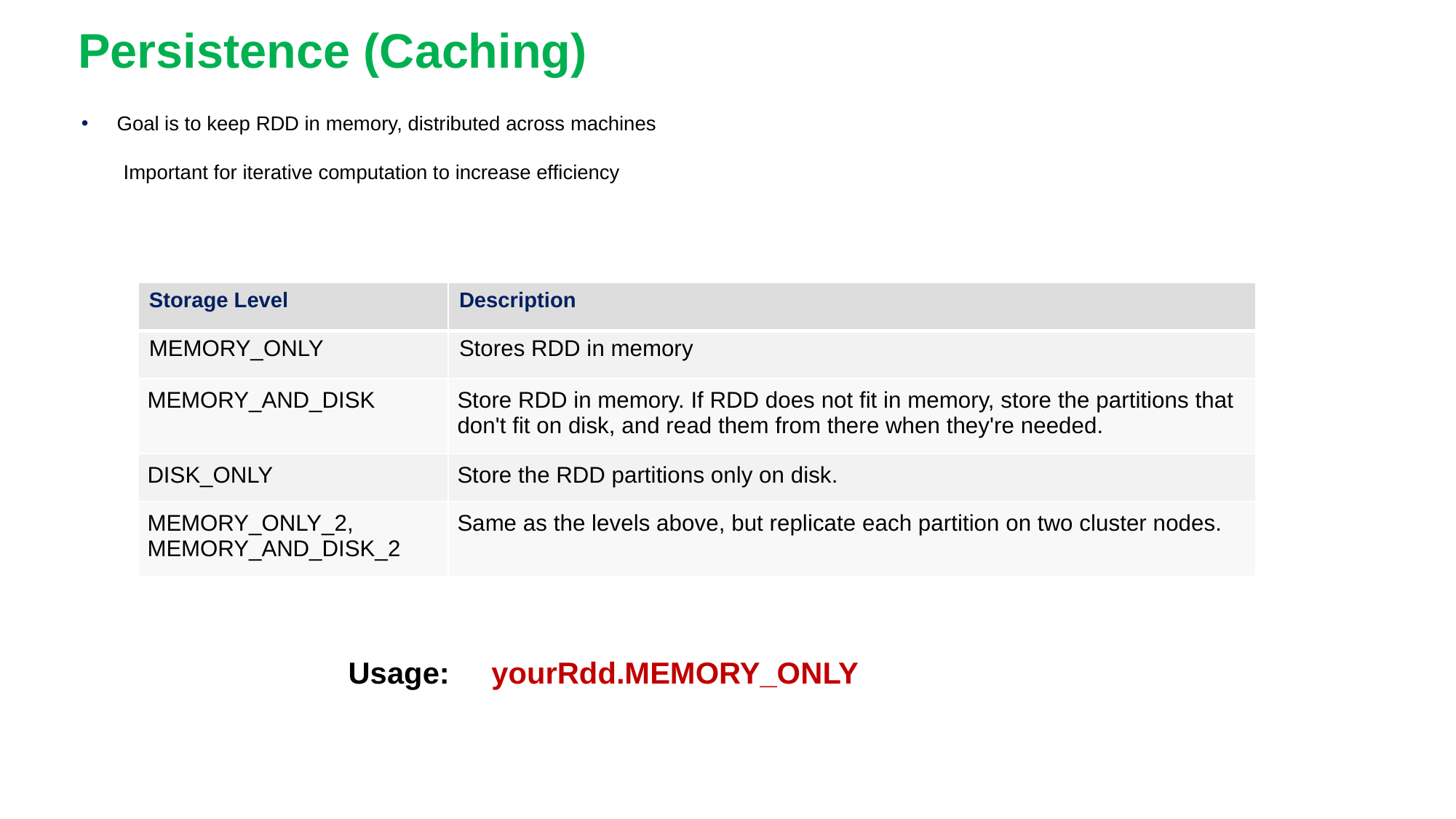

# Persistence (Caching)
Goal is to keep RDD in memory, distributed across machines

Important for iterative computation to increase efficiency

| Storage Level | Description |
| --- | --- |
| MEMORY\_ONLY | Stores RDD in memory |
| MEMORY\_AND\_DISK | Store RDD in memory. If RDD does not fit in memory, store the partitions that don't fit on disk, and read them from there when they're needed. |
| DISK\_ONLY | Store the RDD partitions only on disk. |
| MEMORY\_ONLY\_2, MEMORY\_AND\_DISK\_2 | Same as the levels above, but replicate each partition on two cluster nodes. |
Usage:     yourRdd.MEMORY_ONLY